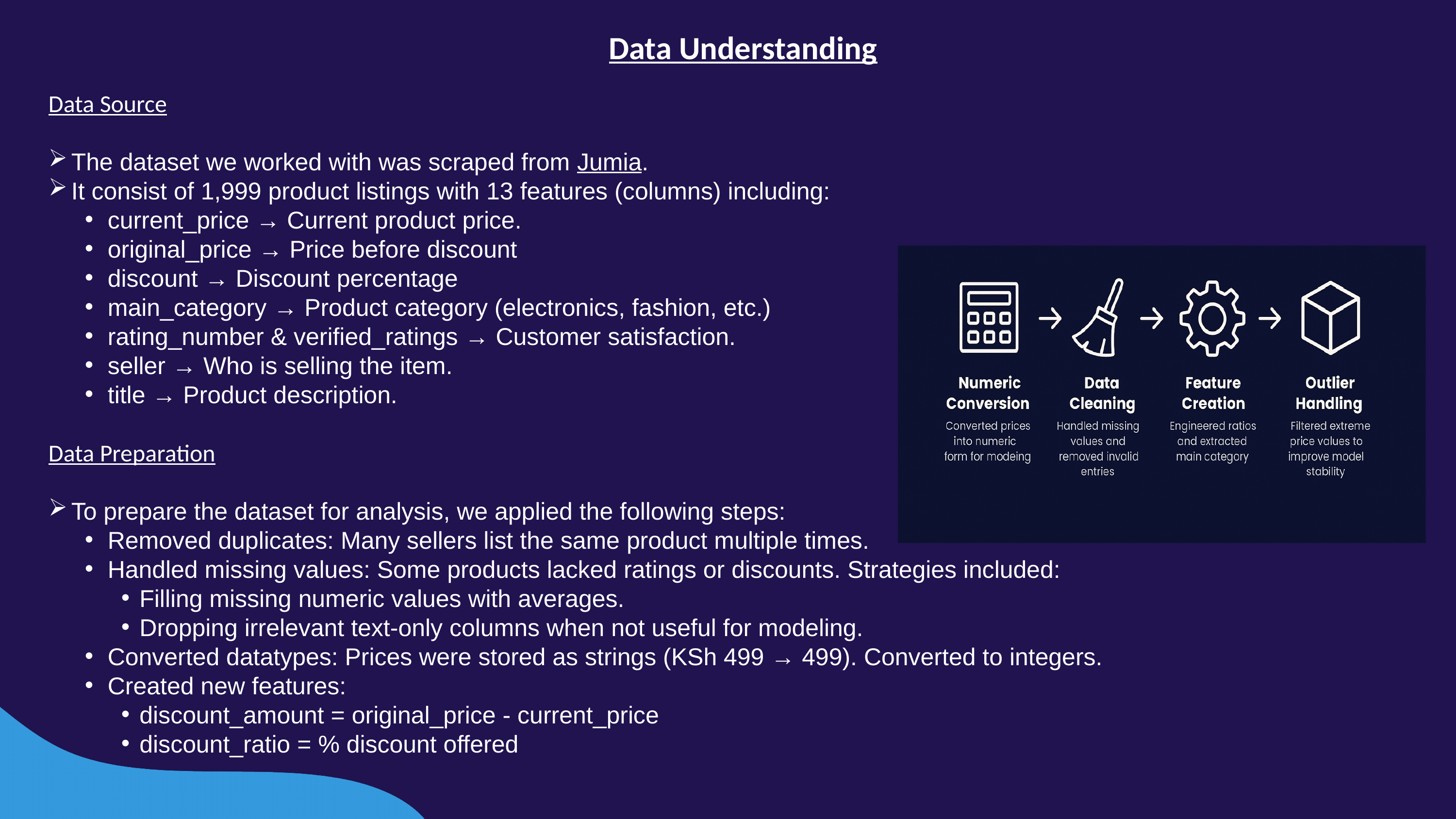

Data Understanding

Data Source

The dataset we worked with was scraped from Jumia.
It consist of 1,999 product listings with 13 features (columns) including:
current_price → Current product price.
original_price → Price before discount
discount → Discount percentage
main_category → Product category (electronics, fashion, etc.)
rating_number & verified_ratings → Customer satisfaction.
seller → Who is selling the item.
title → Product description.

Data Preparation

To prepare the dataset for analysis, we applied the following steps:
Removed duplicates: Many sellers list the same product multiple times.
Handled missing values: Some products lacked ratings or discounts. Strategies included:
Filling missing numeric values with averages.
Dropping irrelevant text-only columns when not useful for modeling.
Converted datatypes: Prices were stored as strings (KSh 499 → 499). Converted to integers.
Created new features:
discount_amount = original_price - current_price
discount_ratio = % discount offered